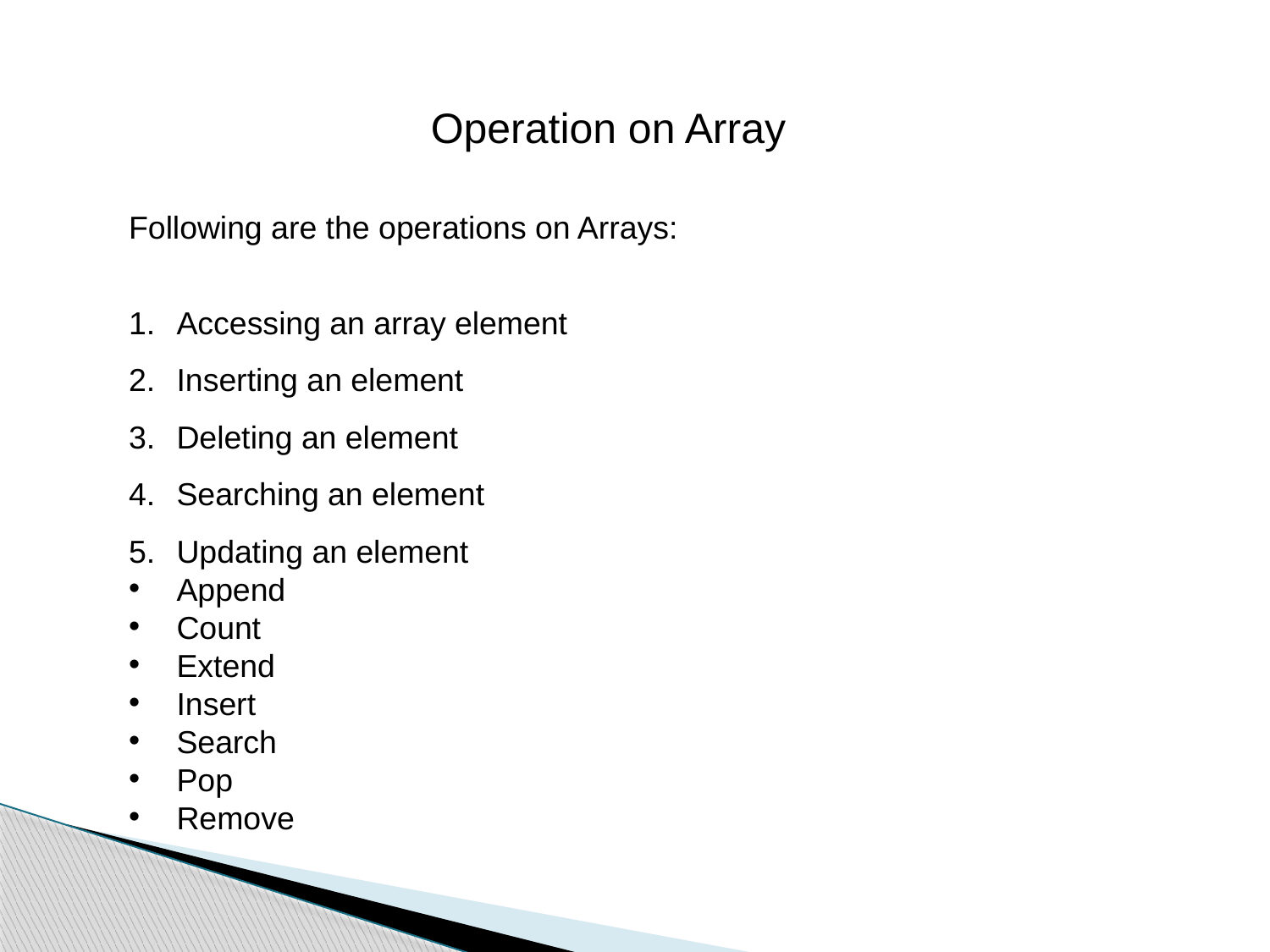

Operation on Array
Following are the operations on Arrays:

Accessing an array element
Inserting an element
Deleting an element
Searching an element
Updating an element
Append
Count
Extend
Insert
Search
Pop
Remove